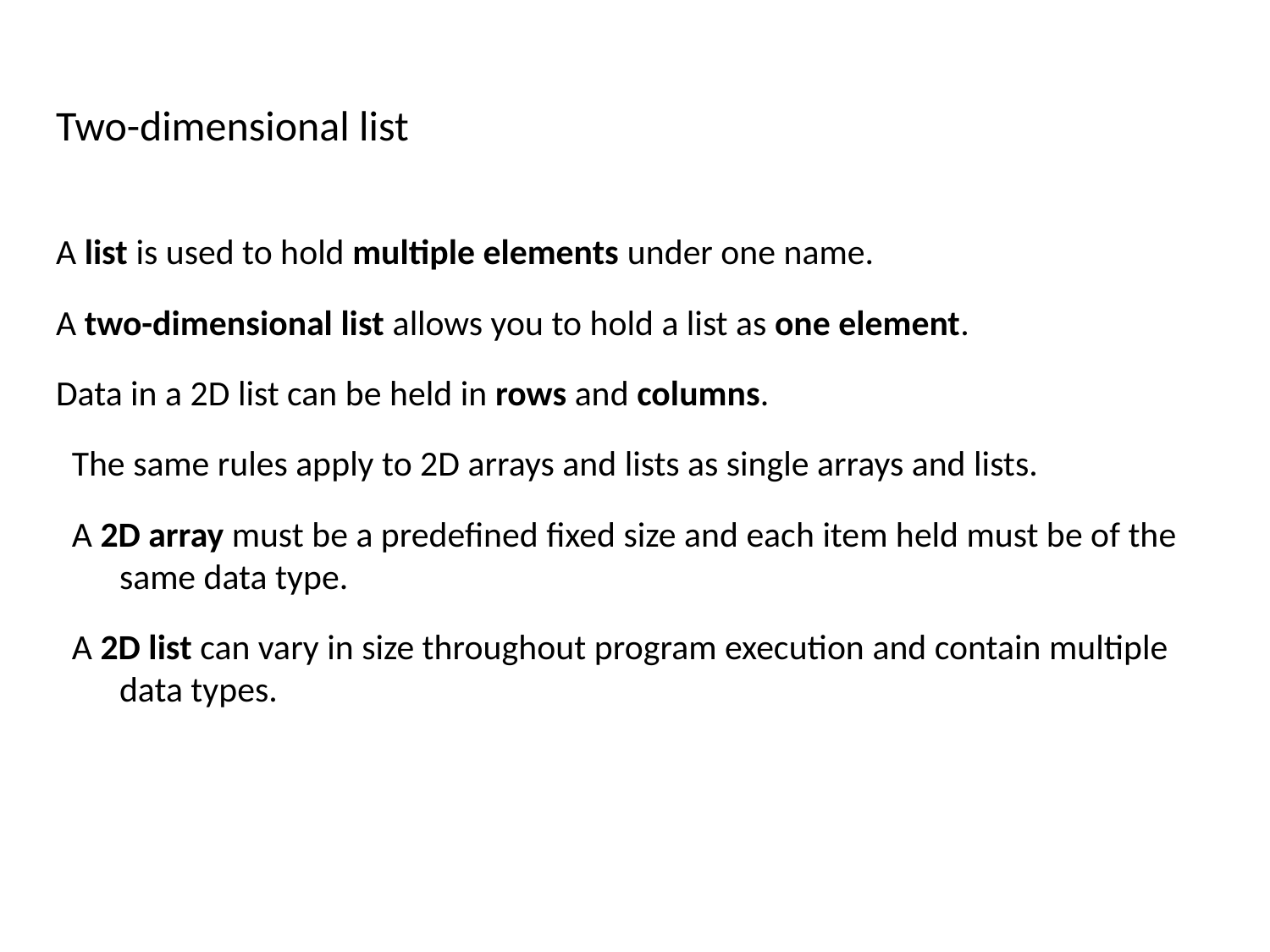

# Two-dimensional list
A list is used to hold multiple elements under one name.
A two-dimensional list allows you to hold a list as one element.
Data in a 2D list can be held in rows and columns.
The same rules apply to 2D arrays and lists as single arrays and lists.
A 2D array must be a predefined fixed size and each item held must be of the same data type.
A 2D list can vary in size throughout program execution and contain multiple data types.